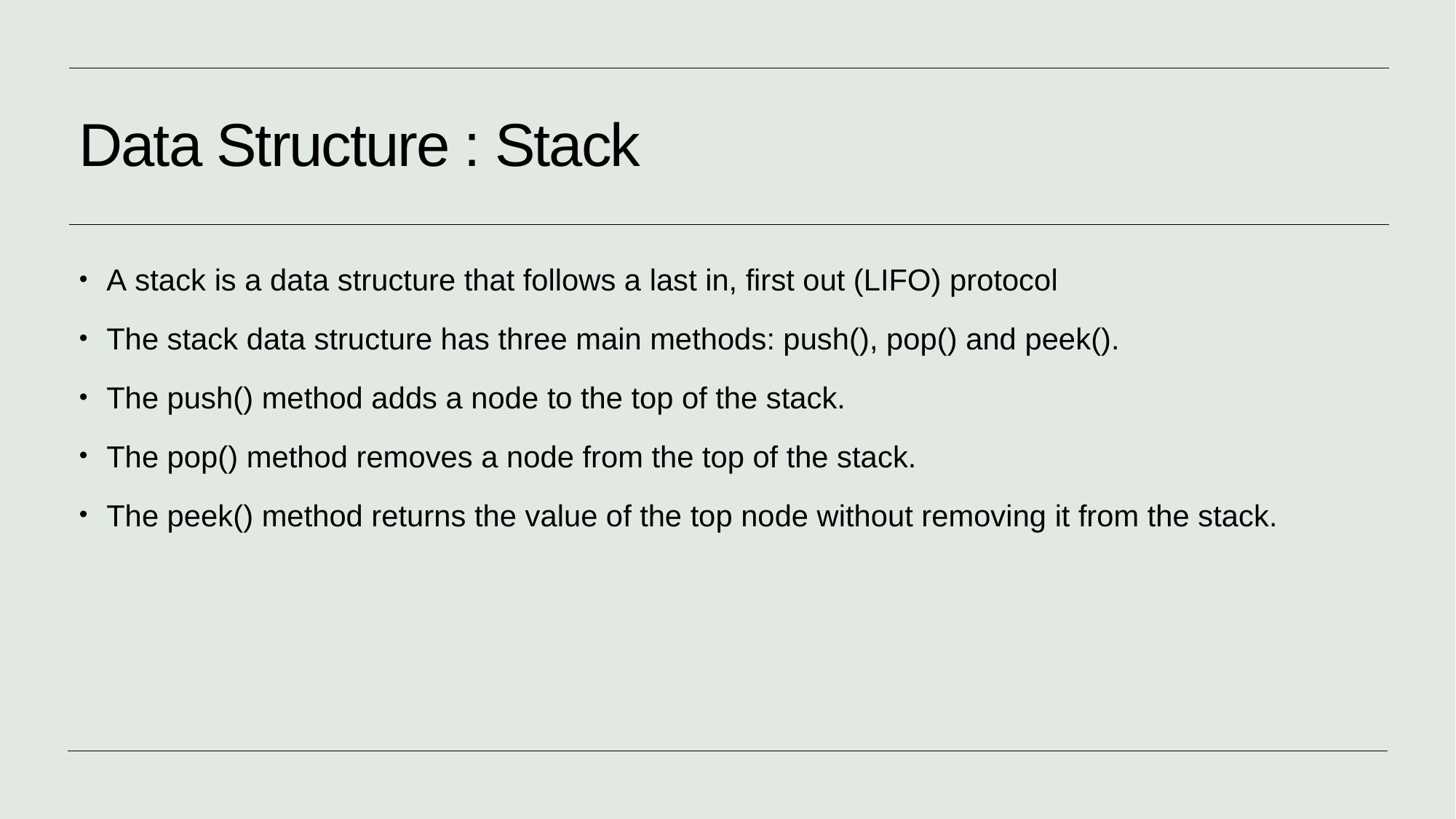

# Data Structure : Stack
A stack is a data structure that follows a last in, first out (LIFO) protocol
The stack data structure has three main methods: push(), pop() and peek().
The push() method adds a node to the top of the stack.
The pop() method removes a node from the top of the stack.
The peek() method returns the value of the top node without removing it from the stack.